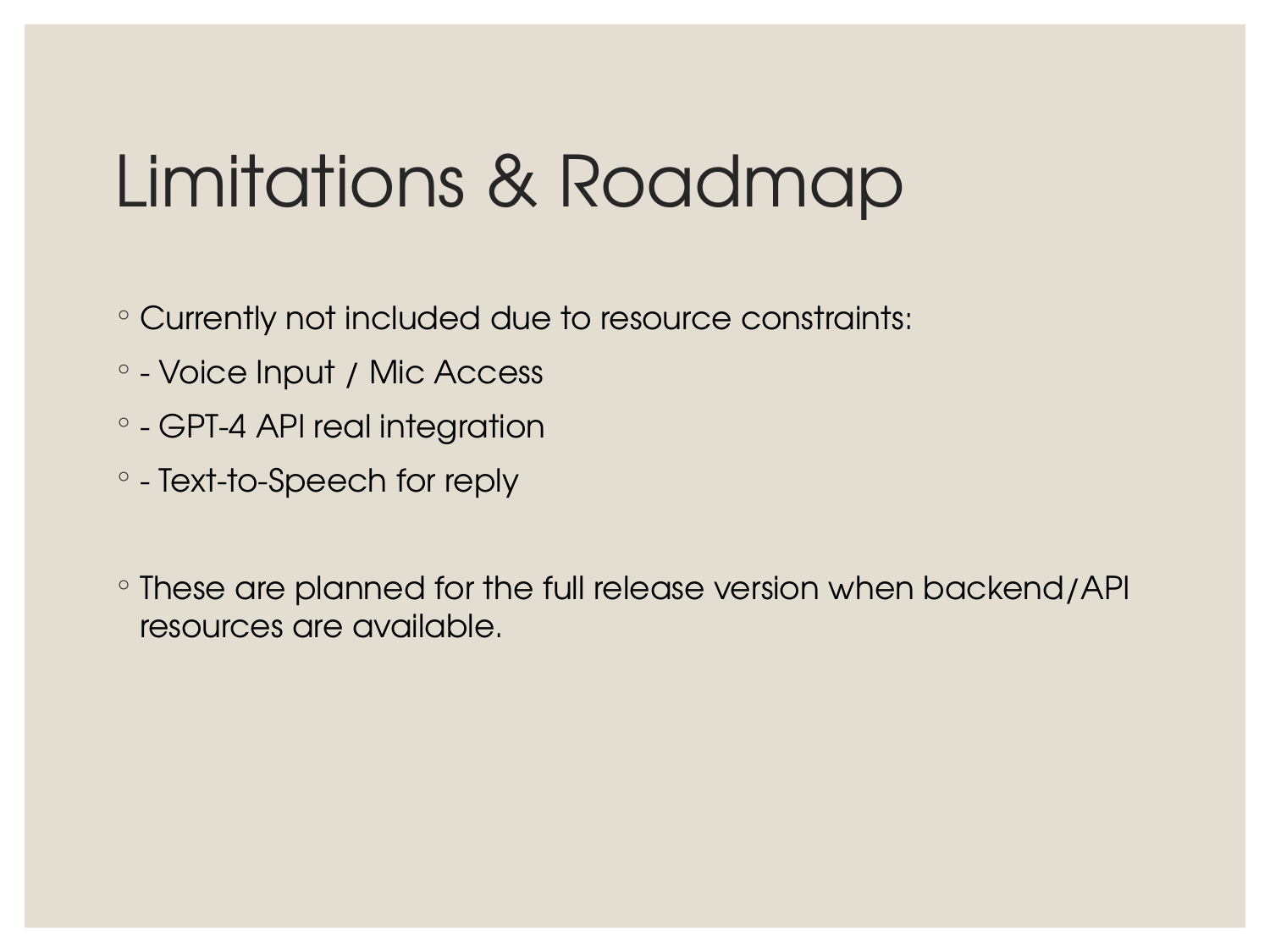

# Limitations & Roadmap
Currently not included due to resource constraints:
- Voice Input / Mic Access
- GPT-4 API real integration
- Text-to-Speech for reply

These are planned for the full release version when backend/API resources are available.